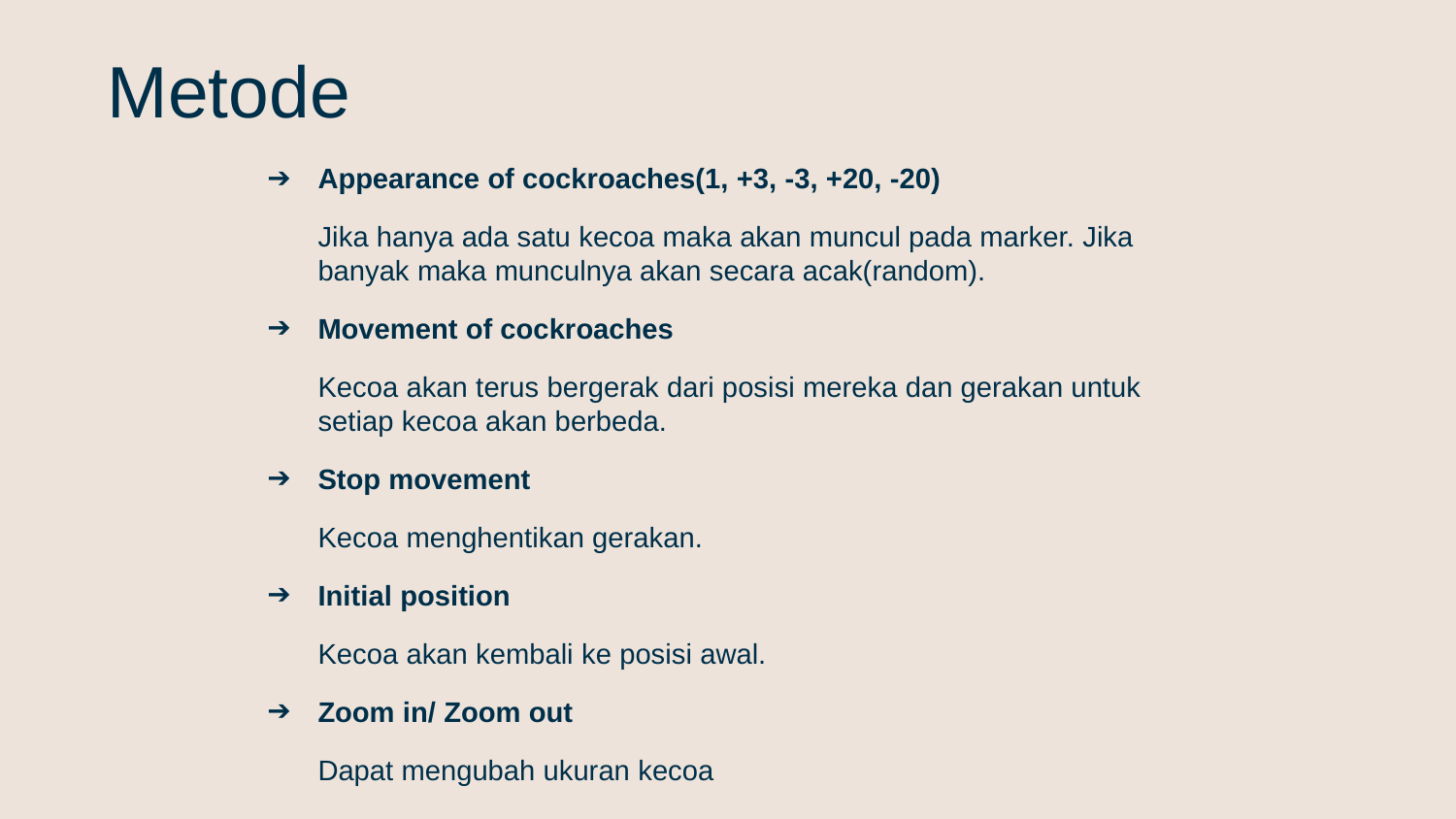

Metode
# Appearance of cockroaches(1, +3, -3, +20, -20)
Jika hanya ada satu kecoa maka akan muncul pada marker. Jika banyak maka munculnya akan secara acak(random).
Movement of cockroaches
Kecoa akan terus bergerak dari posisi mereka dan gerakan untuk setiap kecoa akan berbeda.
Stop movement
Kecoa menghentikan gerakan.
Initial position
Kecoa akan kembali ke posisi awal.
Zoom in/ Zoom out
Dapat mengubah ukuran kecoa